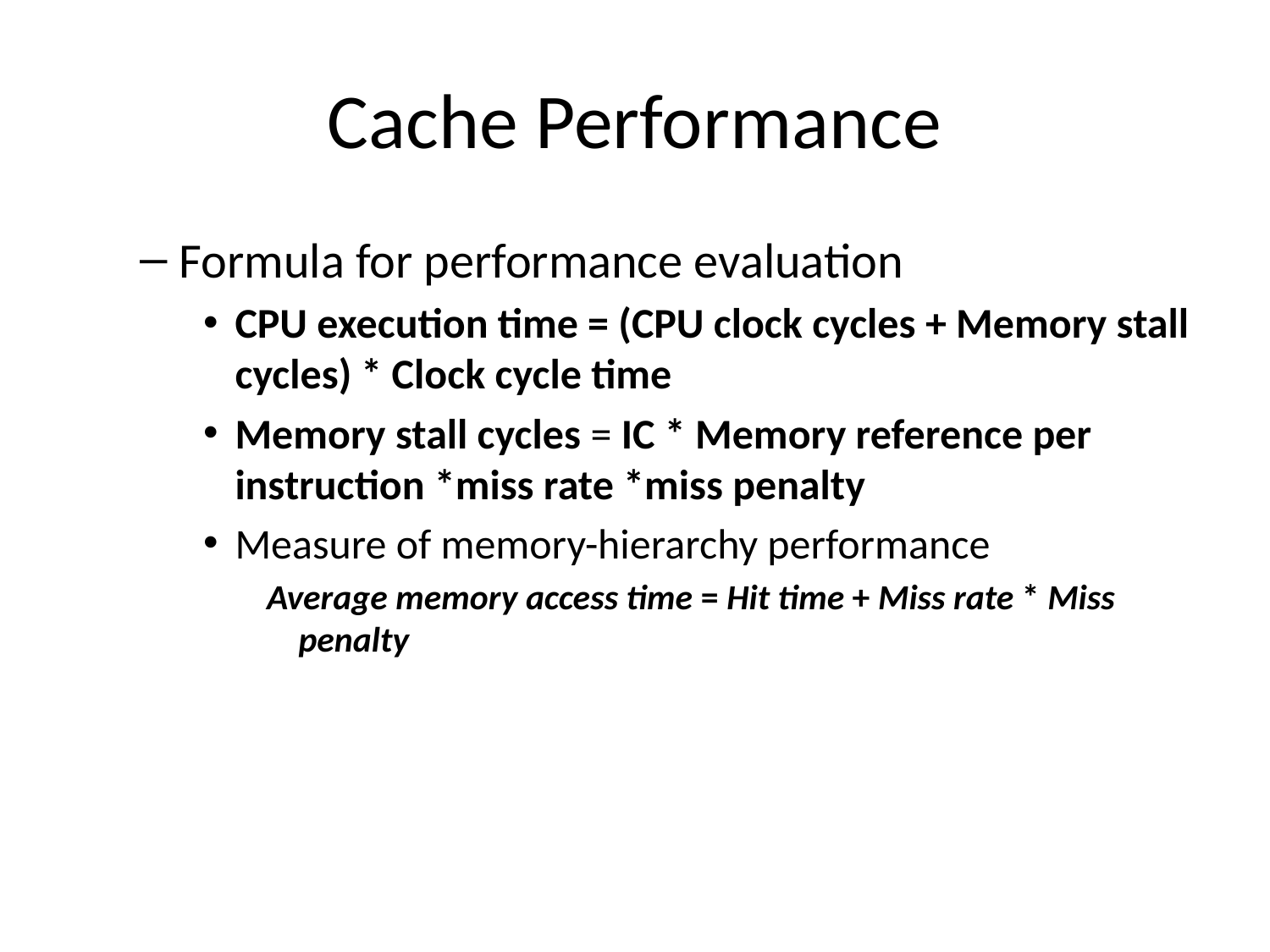

# Cache Performance
Formula for performance evaluation
CPU execution time = (CPU clock cycles + Memory stall cycles) * Clock cycle time
Memory stall cycles = IC * Memory reference per instruction *miss rate *miss penalty
Measure of memory-hierarchy performance
Average memory access time = Hit time + Miss rate * Miss penalty